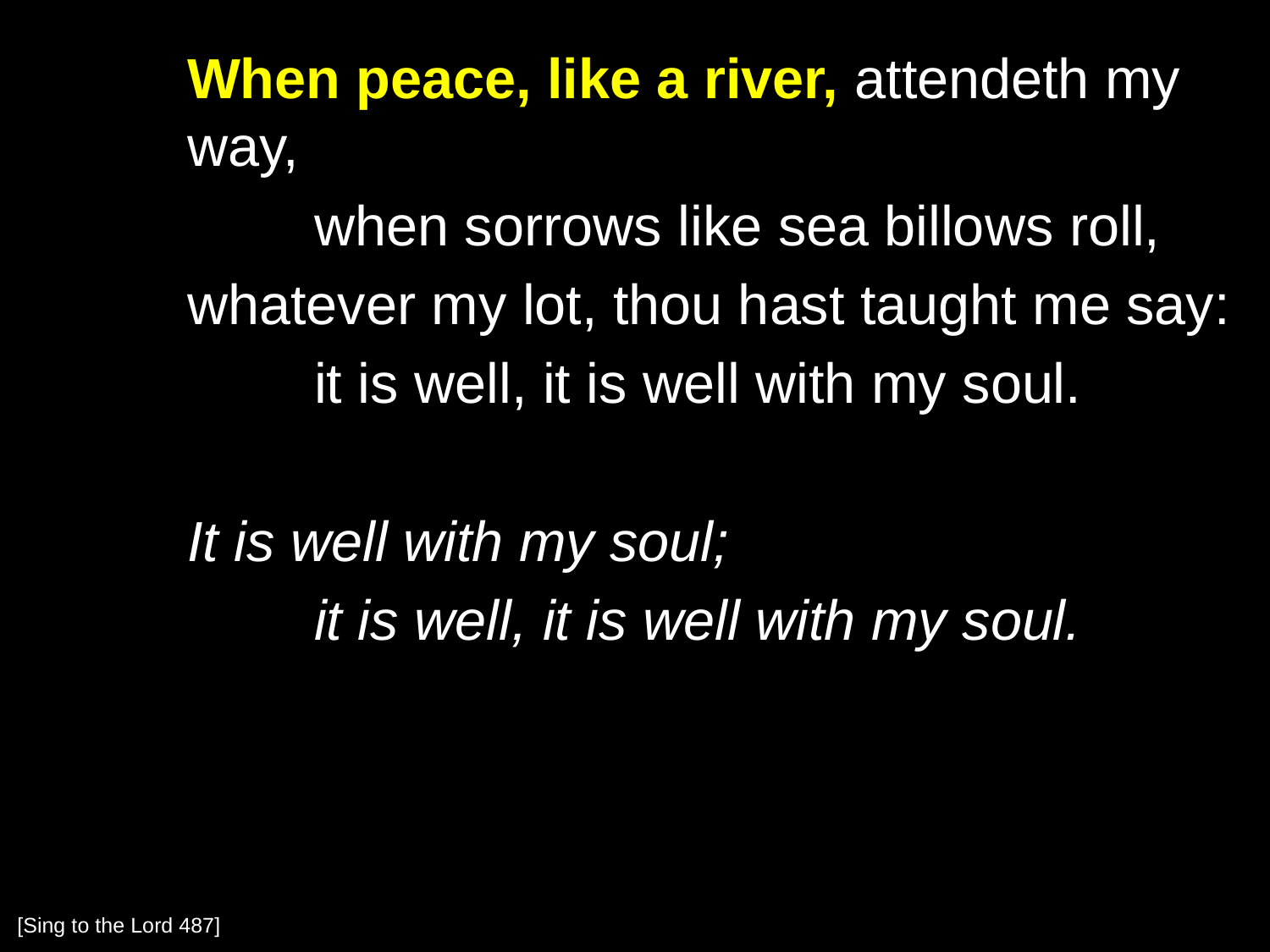

When peace, like a river, attendeth my way,
		when sorrows like sea billows roll,
	whatever my lot, thou hast taught me say:
		it is well, it is well with my soul.

	It is well with my soul;
		it is well, it is well with my soul.
[Sing to the Lord 487]